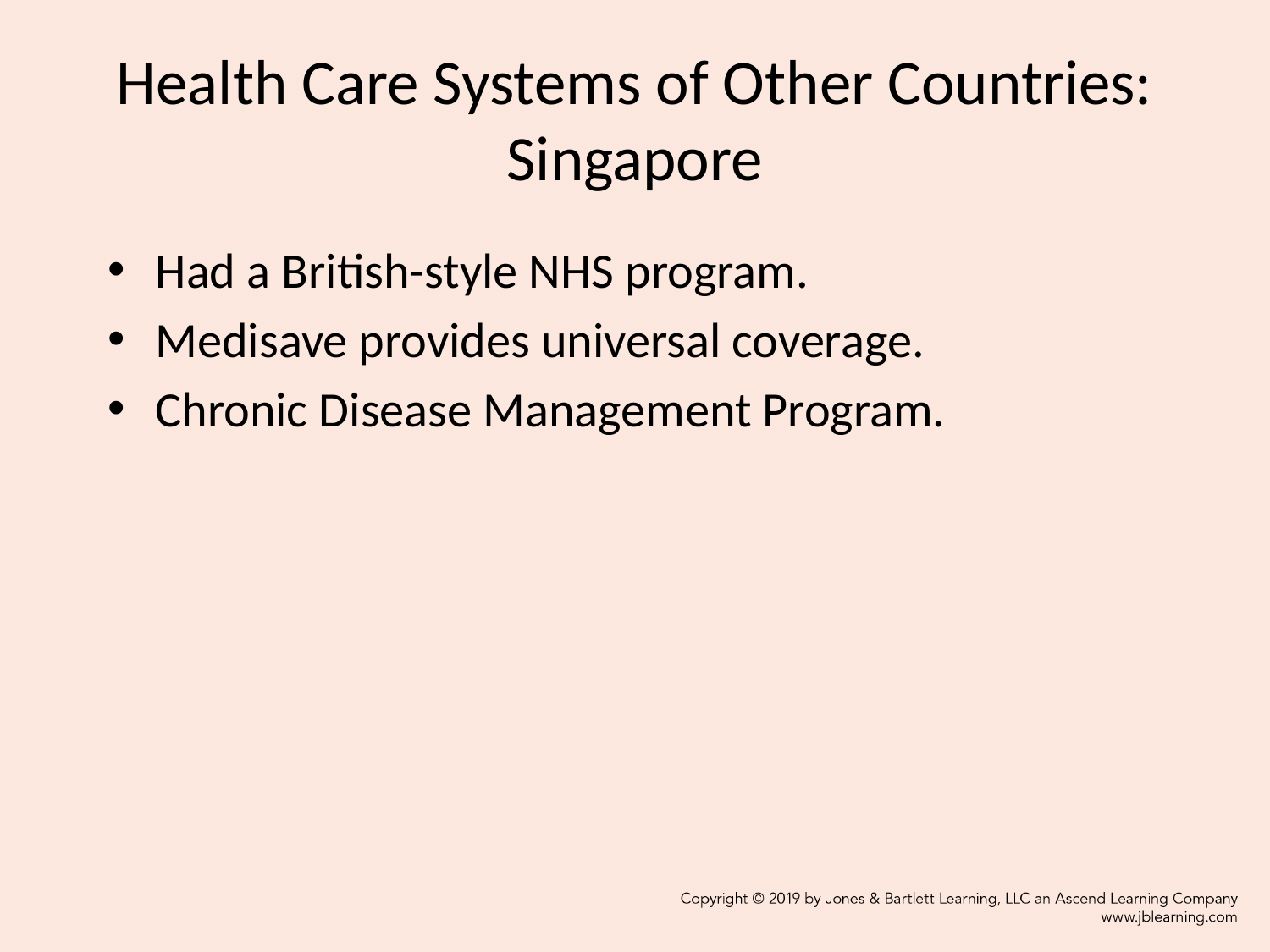

# Health Care Systems of Other Countries: Singapore
Had a British-style NHS program.
Medisave provides universal coverage.
Chronic Disease Management Program.